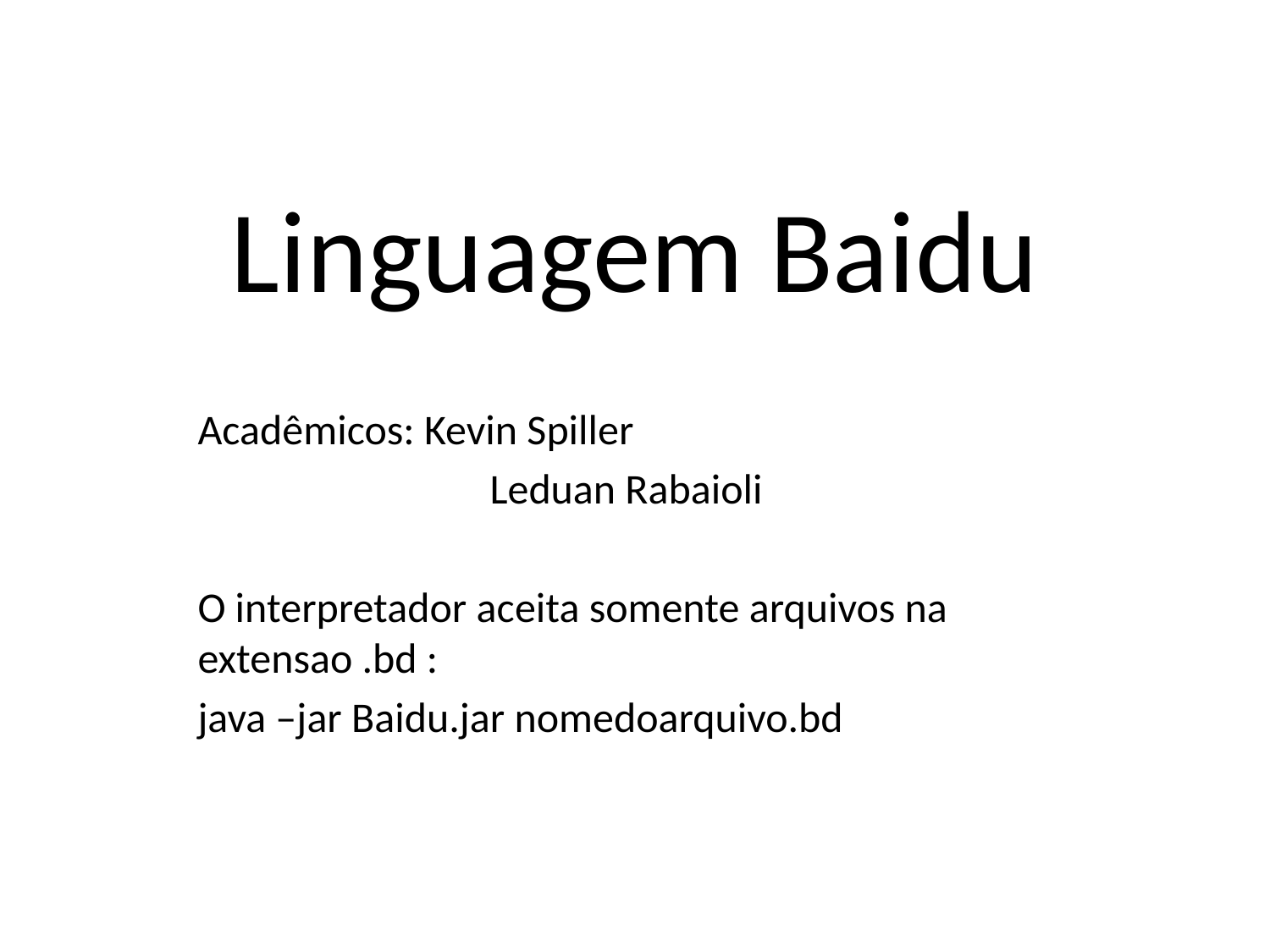

# Linguagem Baidu
Acadêmicos: Kevin Spiller
		    Leduan Rabaioli

O interpretador aceita somente arquivos na extensao .bd :
java –jar Baidu.jar nomedoarquivo.bd